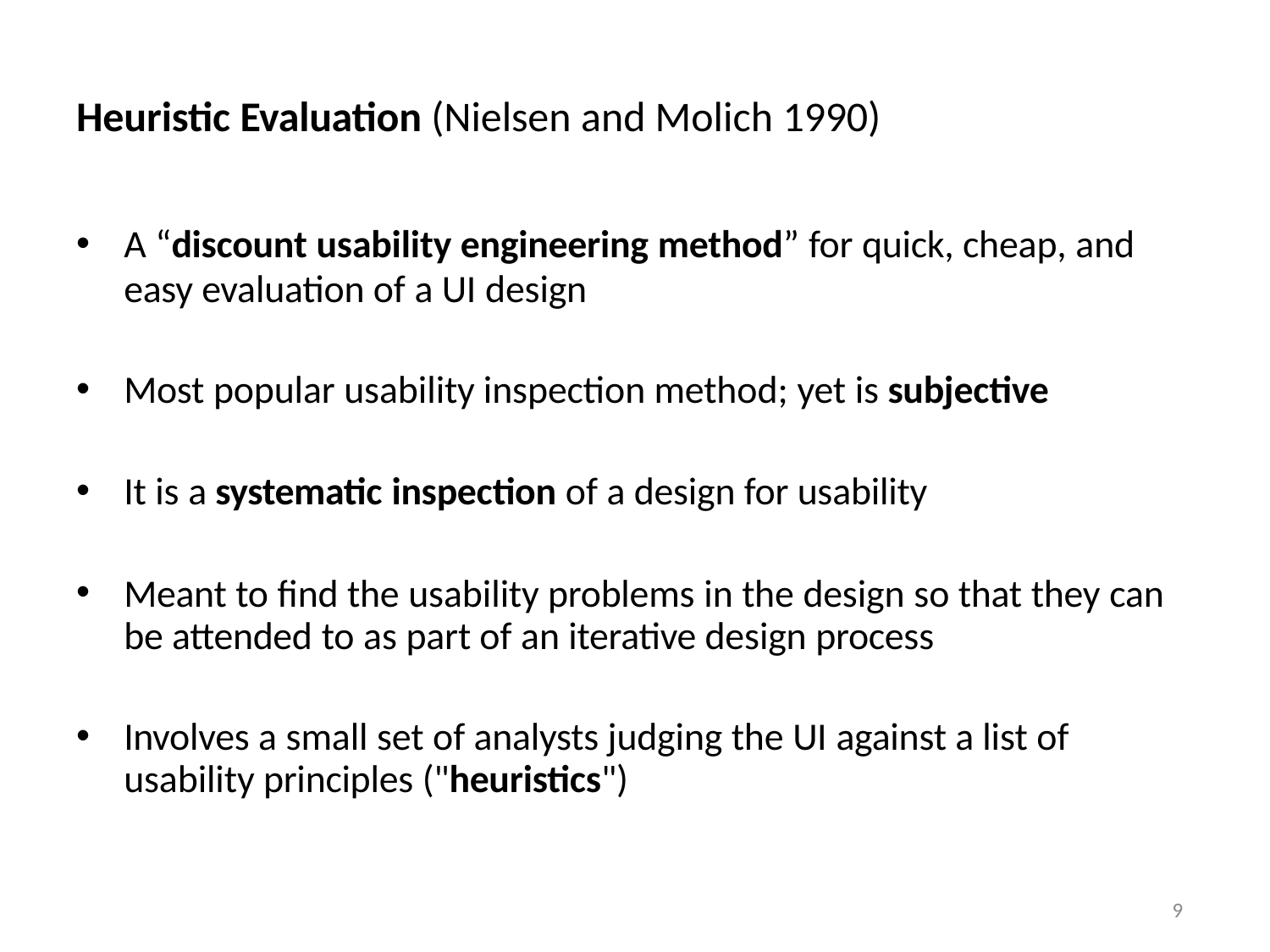

# Heuristic Evaluation (Nielsen and Molich 1990)
A “discount usability engineering method” for quick, cheap, and
easy evaluation of a UI design

Most popular usability inspection method; yet is subjective

It is a systematic inspection of a design for usability

Meant to find the usability problems in the design so that they can  be attended to as part of an iterative design process

Involves a small set of analysts judging the UI against a list of  usability principles ("heuristics")
9